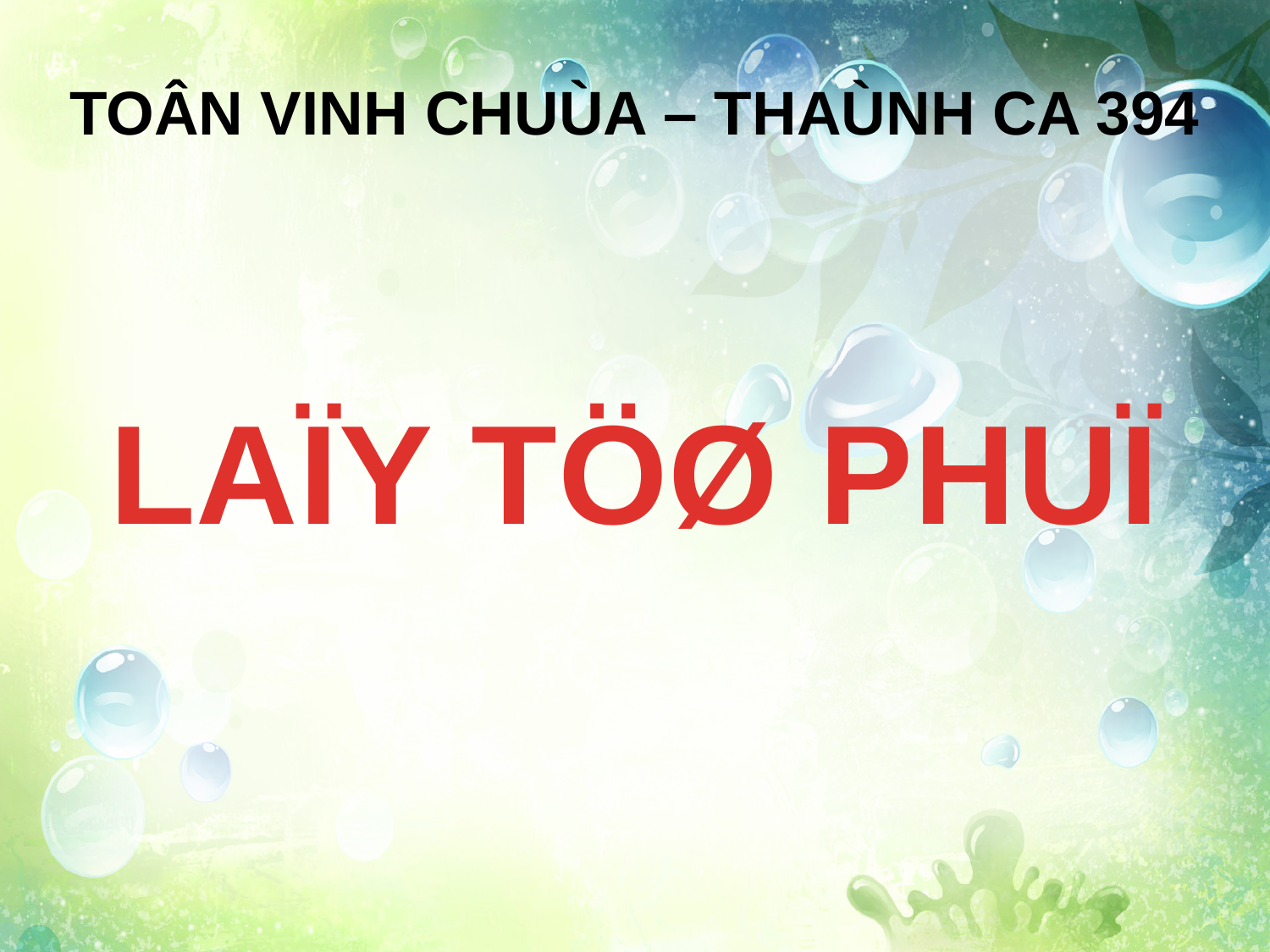

TOÂN VINH CHUÙA – THAÙNH CA 394
LAÏY TÖØ PHUÏ